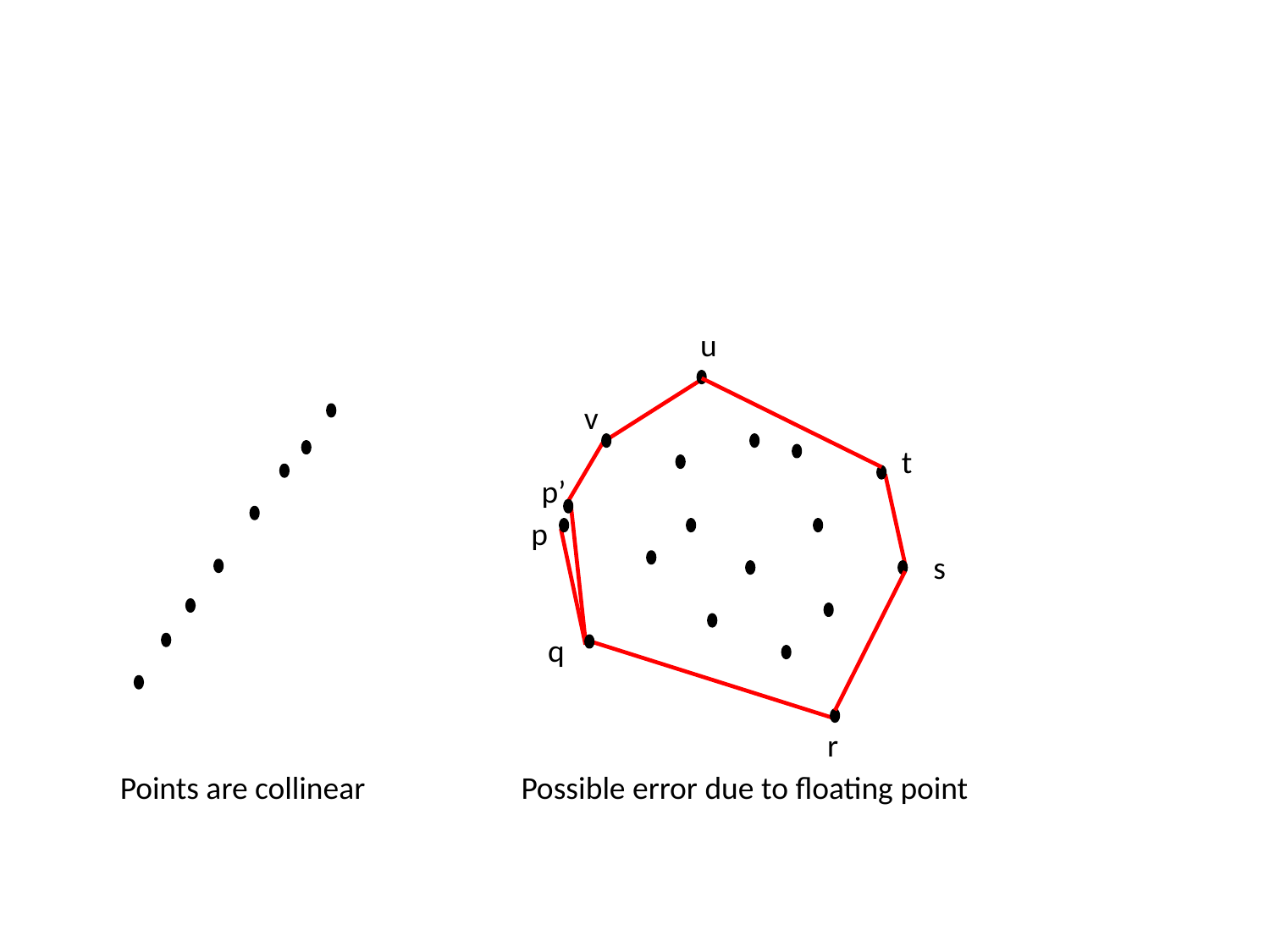

#
u

v

t

p’

p

s

q

r
Points are collinear
Possible error due to floating point